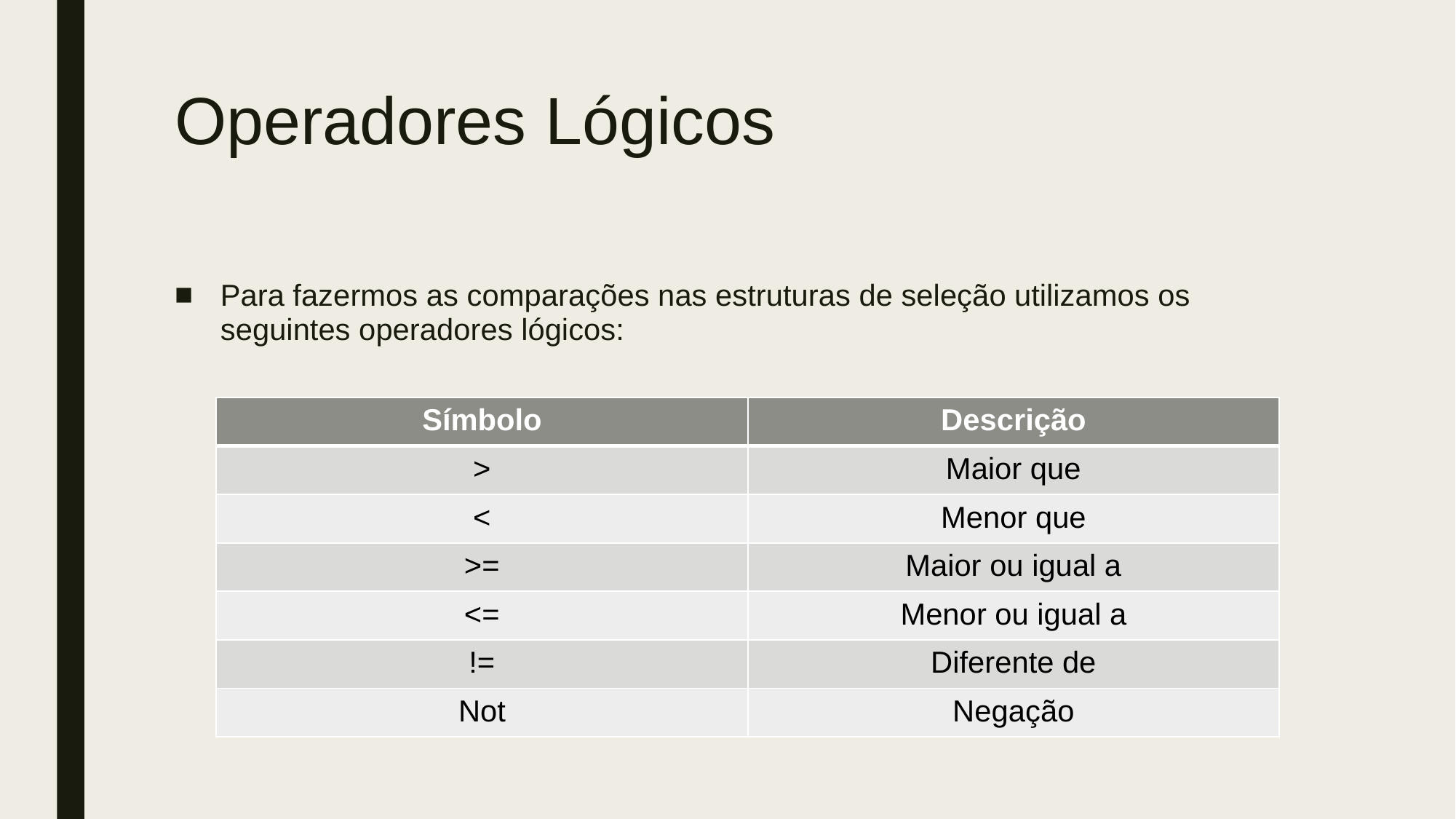

# Operadores Lógicos
Para fazermos as comparações nas estruturas de seleção utilizamos os seguintes operadores lógicos:
| Símbolo | Descrição |
| --- | --- |
| > | Maior que |
| < | Menor que |
| >= | Maior ou igual a |
| <= | Menor ou igual a |
| != | Diferente de |
| Not | Negação |